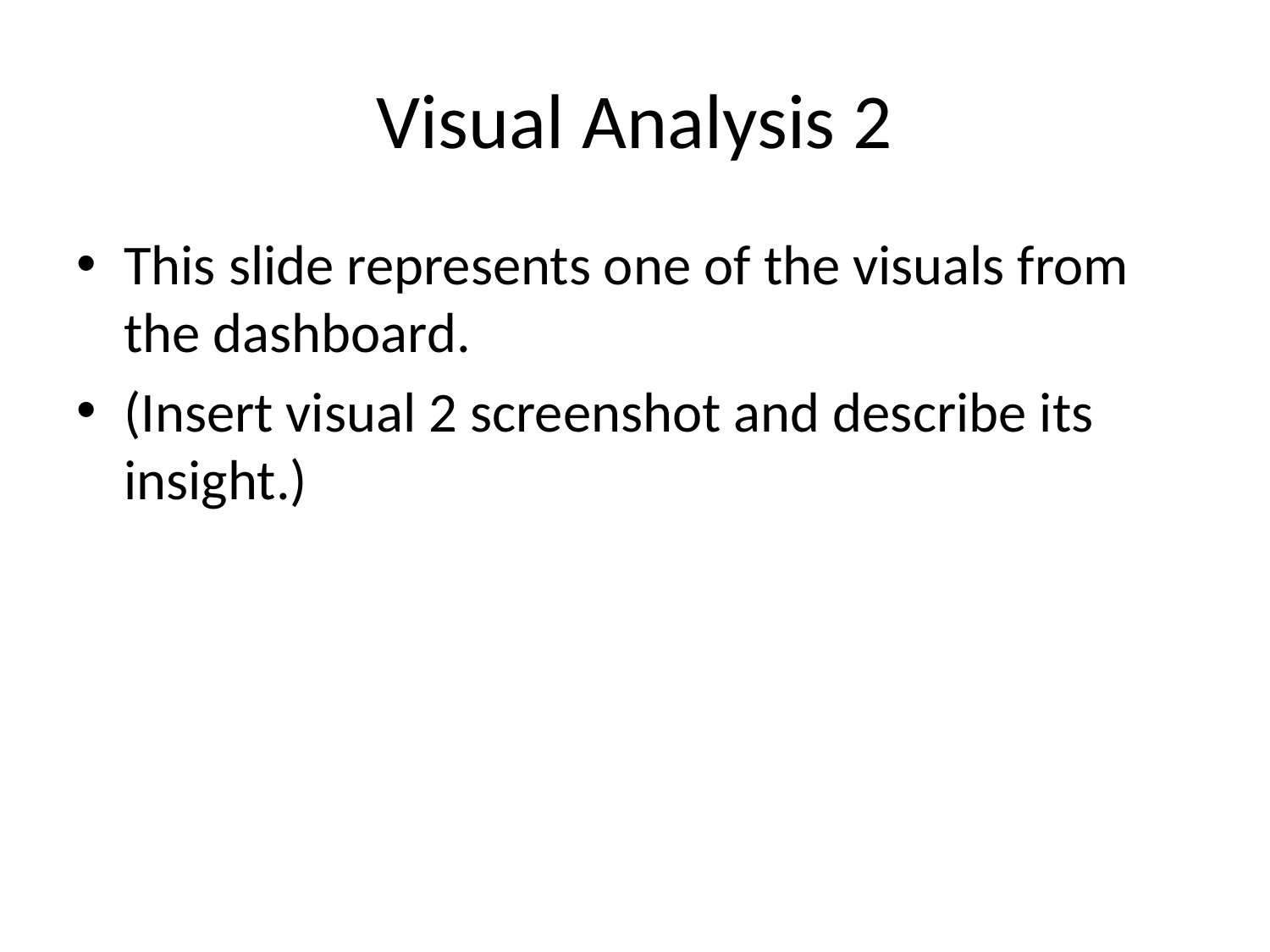

# Visual Analysis 2
This slide represents one of the visuals from the dashboard.
(Insert visual 2 screenshot and describe its insight.)